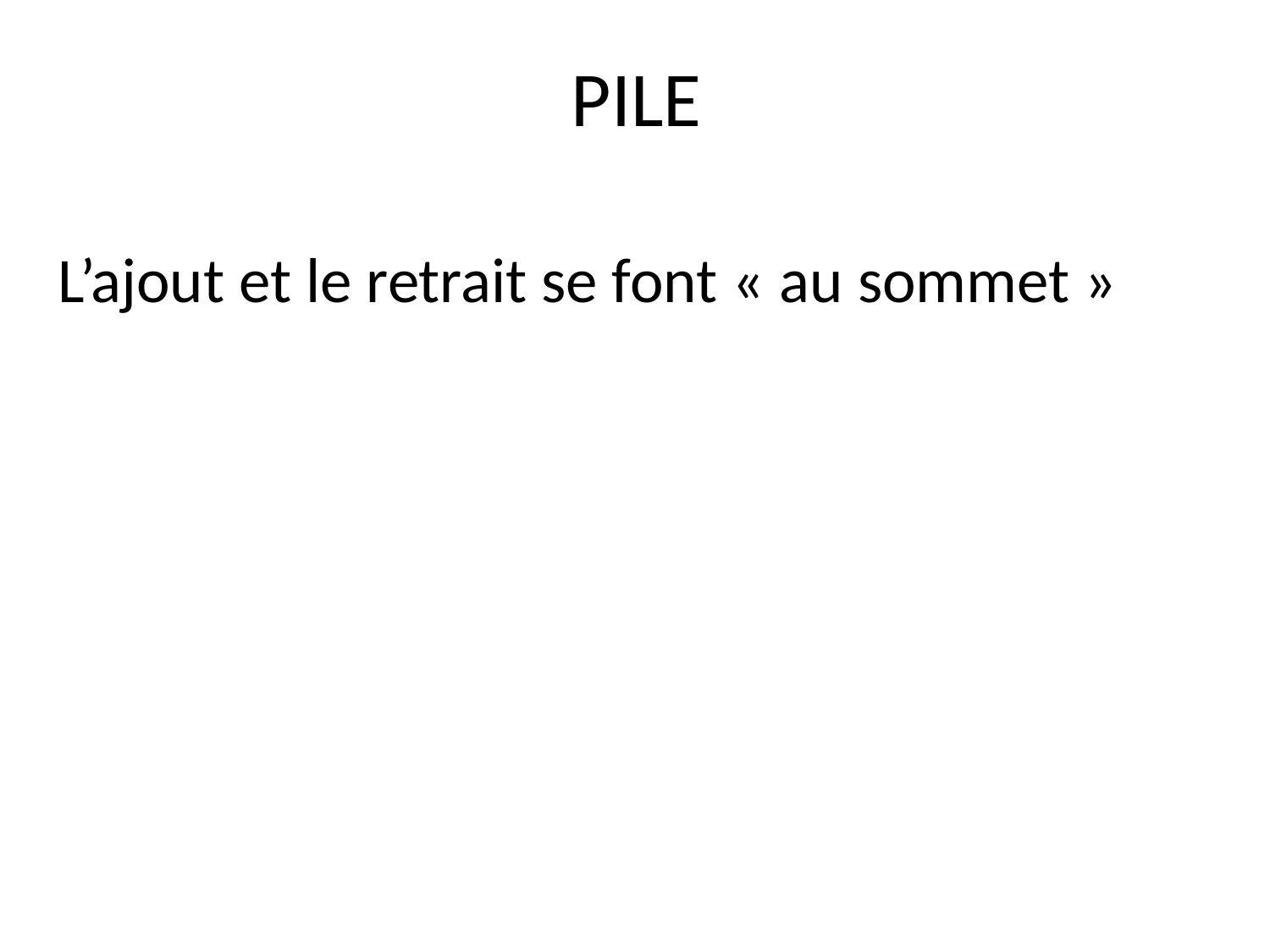

# PILE

L’ajout et le retrait se font « au sommet »